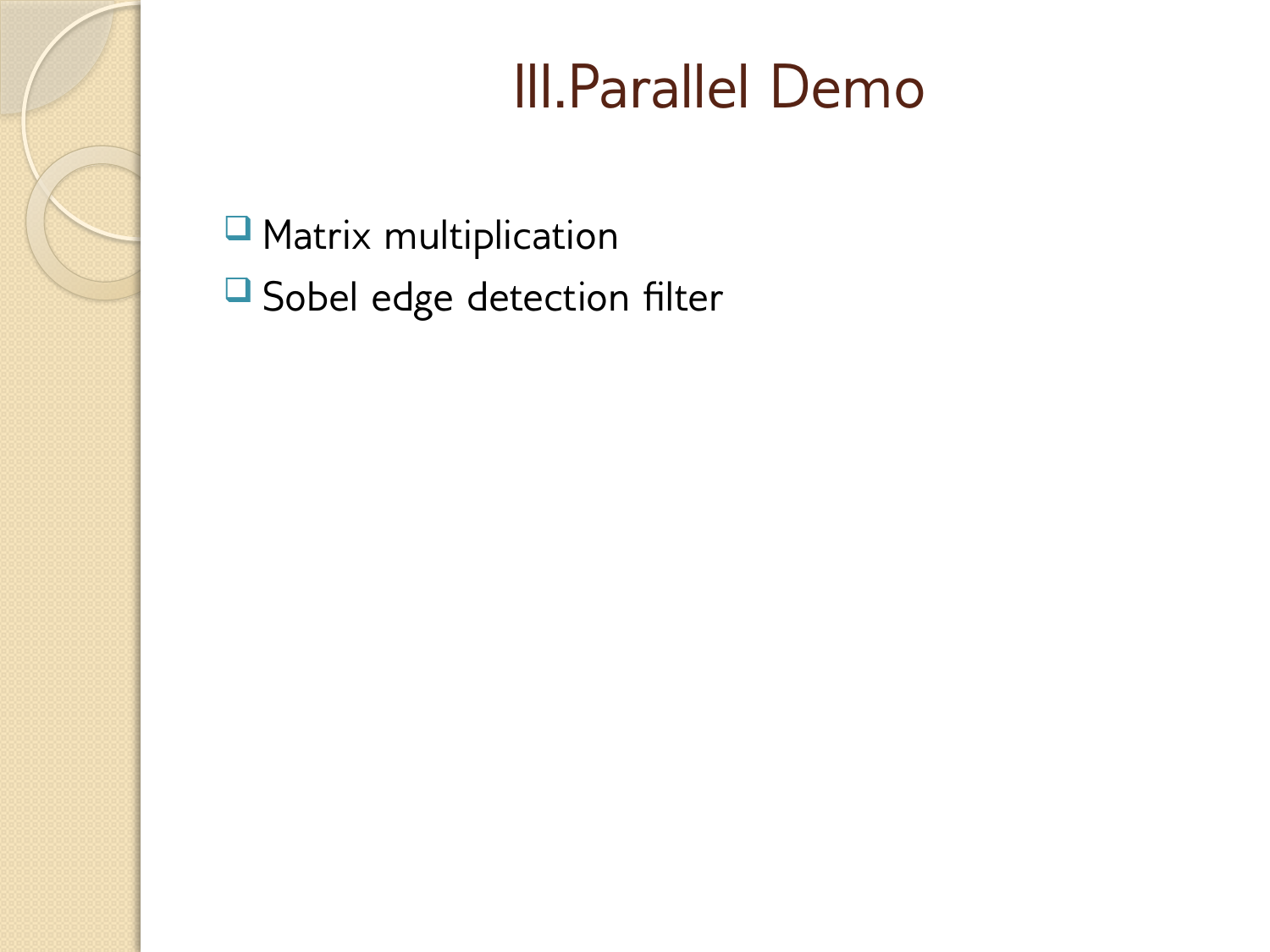

# III.Parallel Demo
Matrix multiplication
Sobel edge detection filter